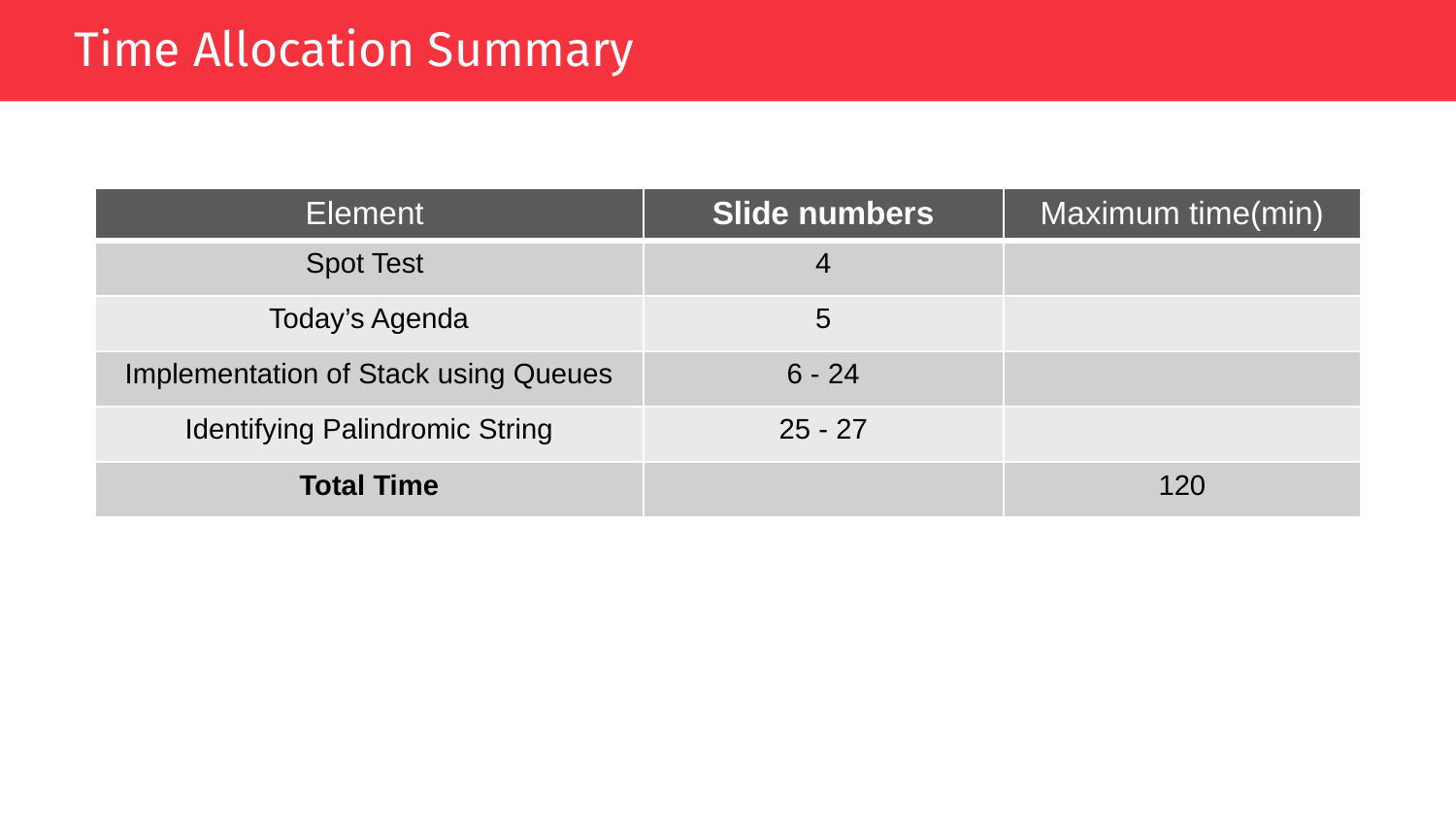

Time Allocation Summary
| Element | Slide numbers | Maximum time(min) |
| --- | --- | --- |
| Spot Test | 4 |  |
| Today’s Agenda | 5 |  |
| Implementation of Stack using Queues | 6 - 24 |  |
| Identifying Palindromic String | 25 - 27 |  |
| Total Time |  | 120 |